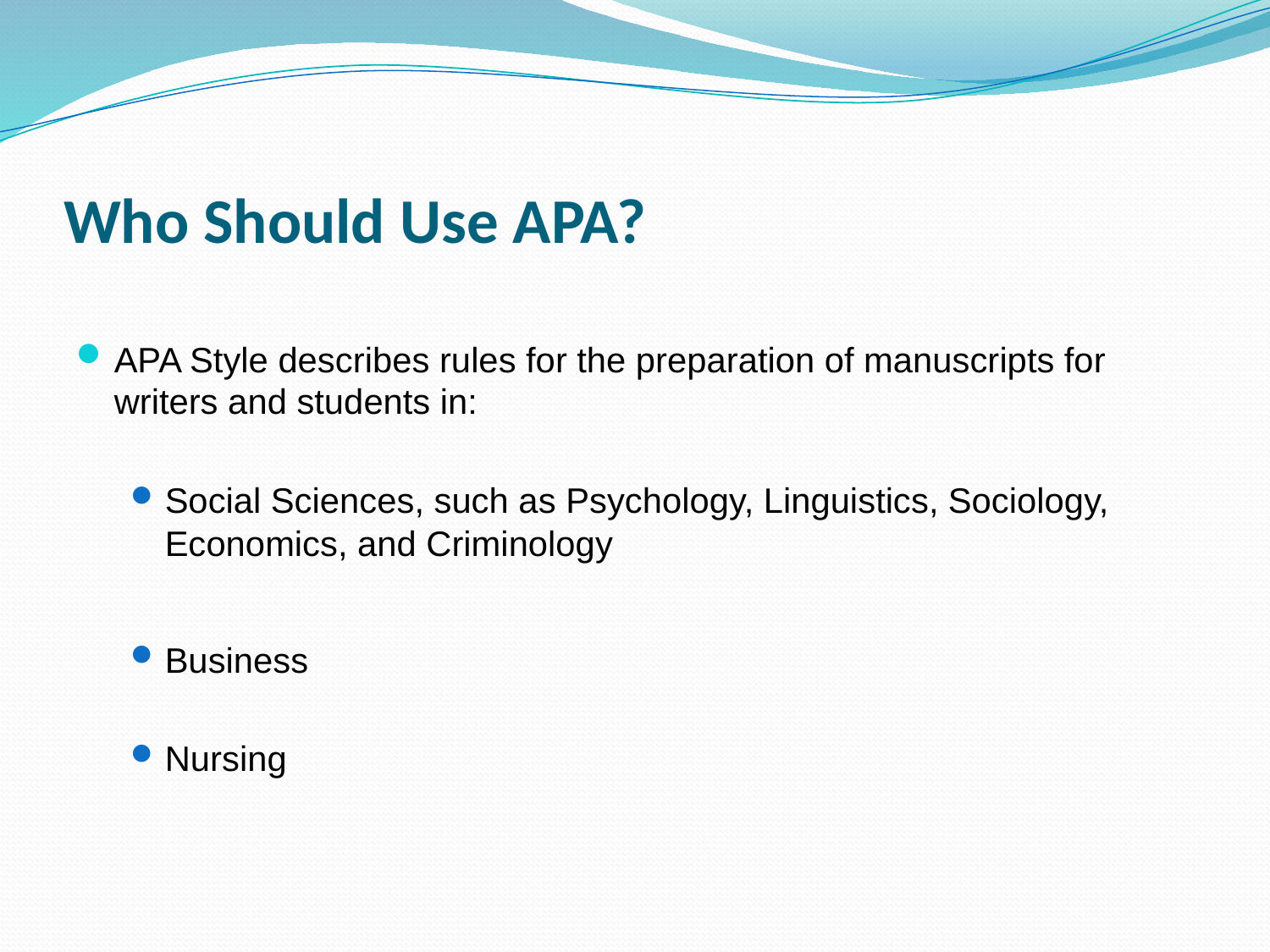

# Who Should Use APA?

APA Style describes rules for the preparation of manuscripts for writers and students in:

Social Sciences, such as Psychology, Linguistics, Sociology, Economics, and Criminology

Business

Nursing